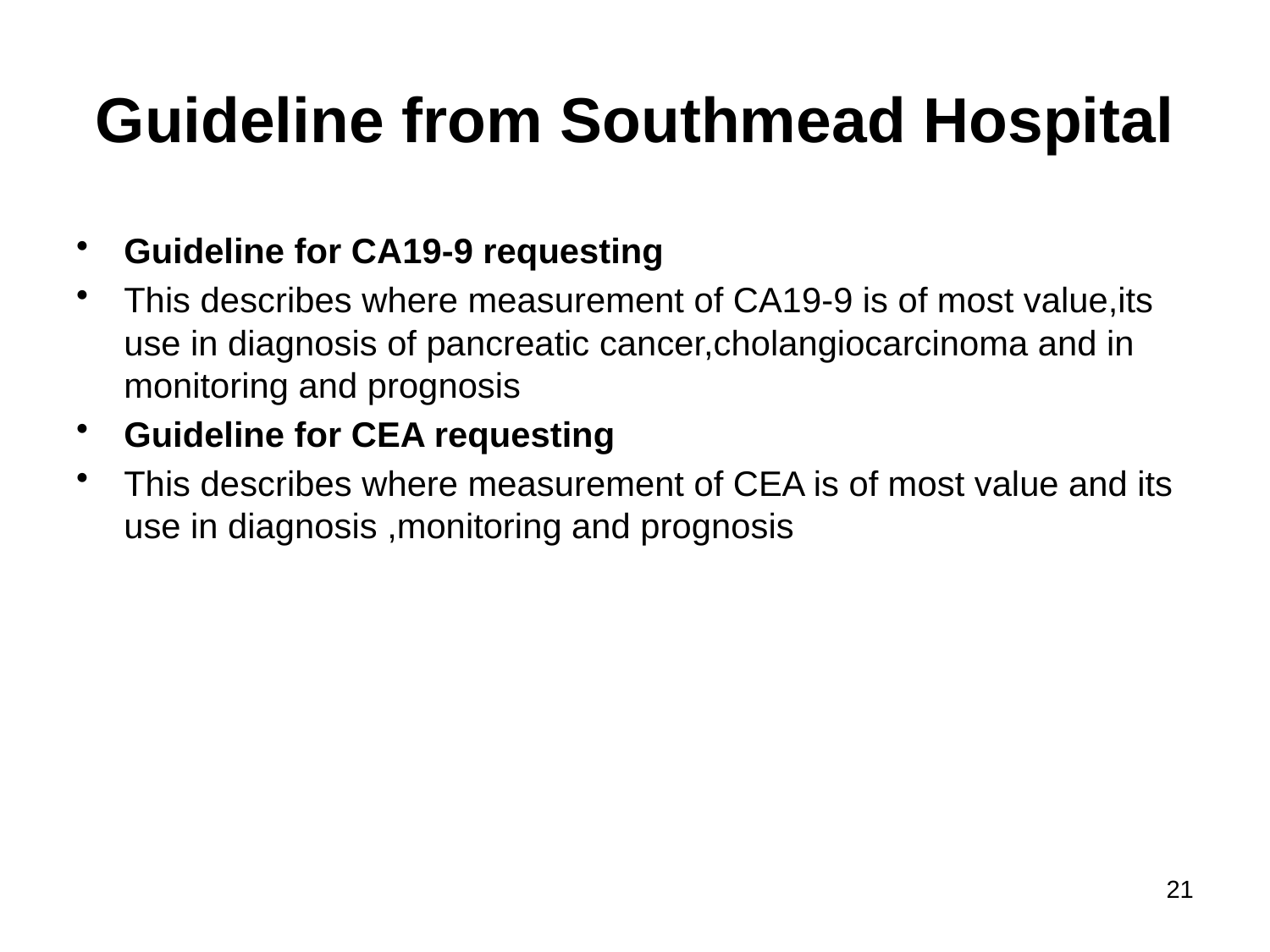

# Guideline from Southmead Hospital
Guideline for CA19-9 requesting
This describes where measurement of CA19-9 is of most value,its use in diagnosis of pancreatic cancer,cholangiocarcinoma and in monitoring and prognosis
Guideline for CEA requesting
This describes where measurement of CEA is of most value and its use in diagnosis ,monitoring and prognosis
21